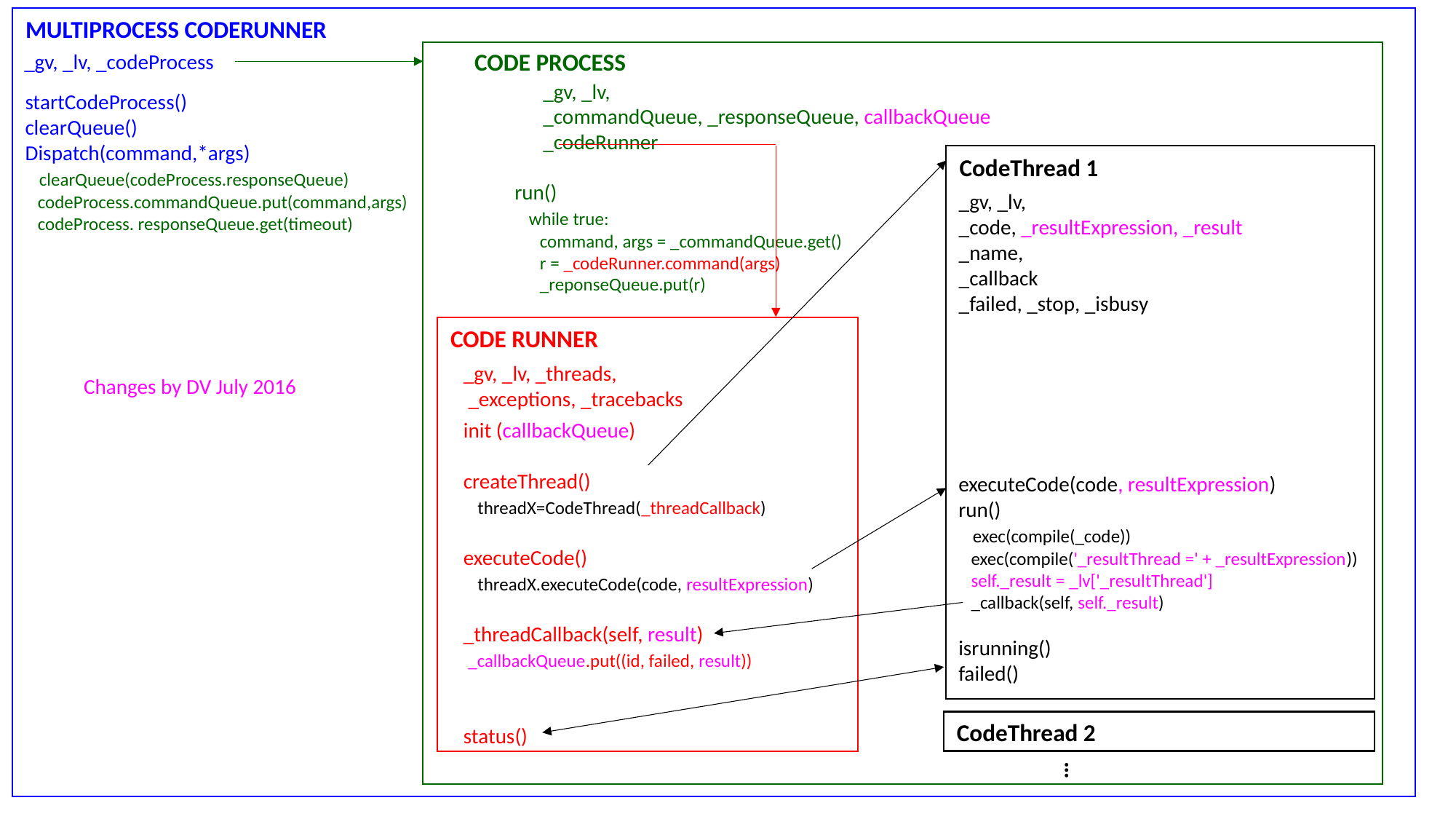

MULTIPROCESS CODERUNNER
CODE PROCESS

_gv, _lv,
_commandQueue, _responseQueue, callbackQueue
_codeRunner
run()
   while true:
      command, args = _commandQueue.get()
      r = _codeRunner.command(args)
      _reponseQueue.put(r)

_gv, _lv, _codeProcess
startCodeProcess()
clearQueue()
Dispatch(command,*args)
   clearQueue(codeProcess.responseQueue)
   codeProcess.commandQueue.put(command,args)
   codeProcess. responseQueue.get(timeout)

CodeThread 1
_gv, _lv,
_code, _resultExpression, _result
_name,
_callback
_failed, _stop, _isbusy

CODE RUNNER
_gv, _lv, _threads,
 _exceptions, _tracebacks
init (callbackQueue)

createThread()
   threadX=CodeThread(_threadCallback)

executeCode()
   threadX.executeCode(code, resultExpression)

_threadCallback(self, result)
 _callbackQueue.put((id, failed, result))

status()

Changes by DV July 2016
executeCode(code, resultExpression)
run()
   exec(compile(_code))
   exec(compile('_resultThread =' + _resultExpression))
   self._result = _lv['_resultThread']
   _callback(self, self._result)

isrunning()
failed()

CodeThread 2
…